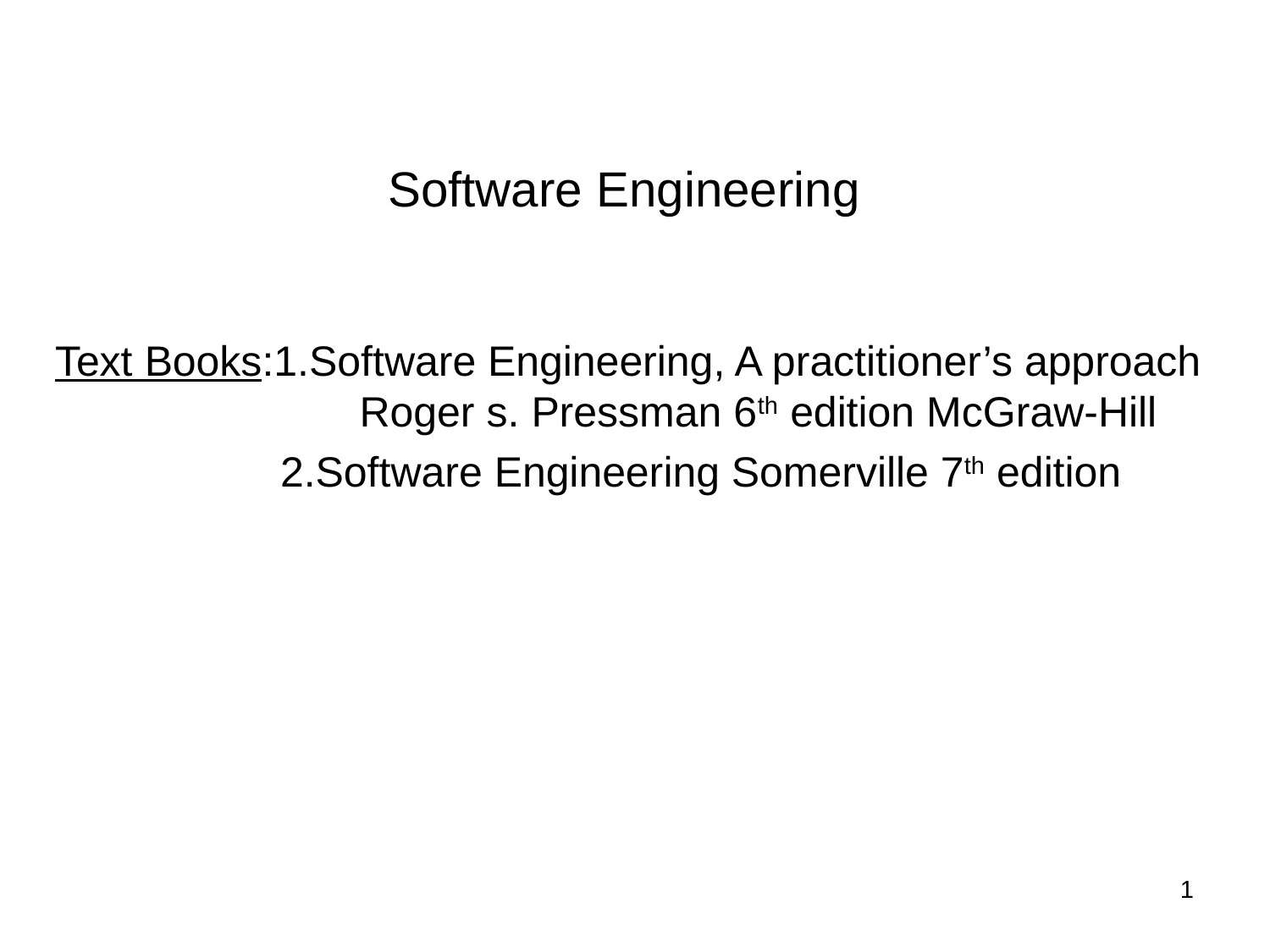

# Software Engineering
Text Books:1.Software Engineering, A practitioner’s approach          	           Roger s. Pressman 6th edition McGraw-Hill
                   2.Software Engineering Somerville 7th edition

1